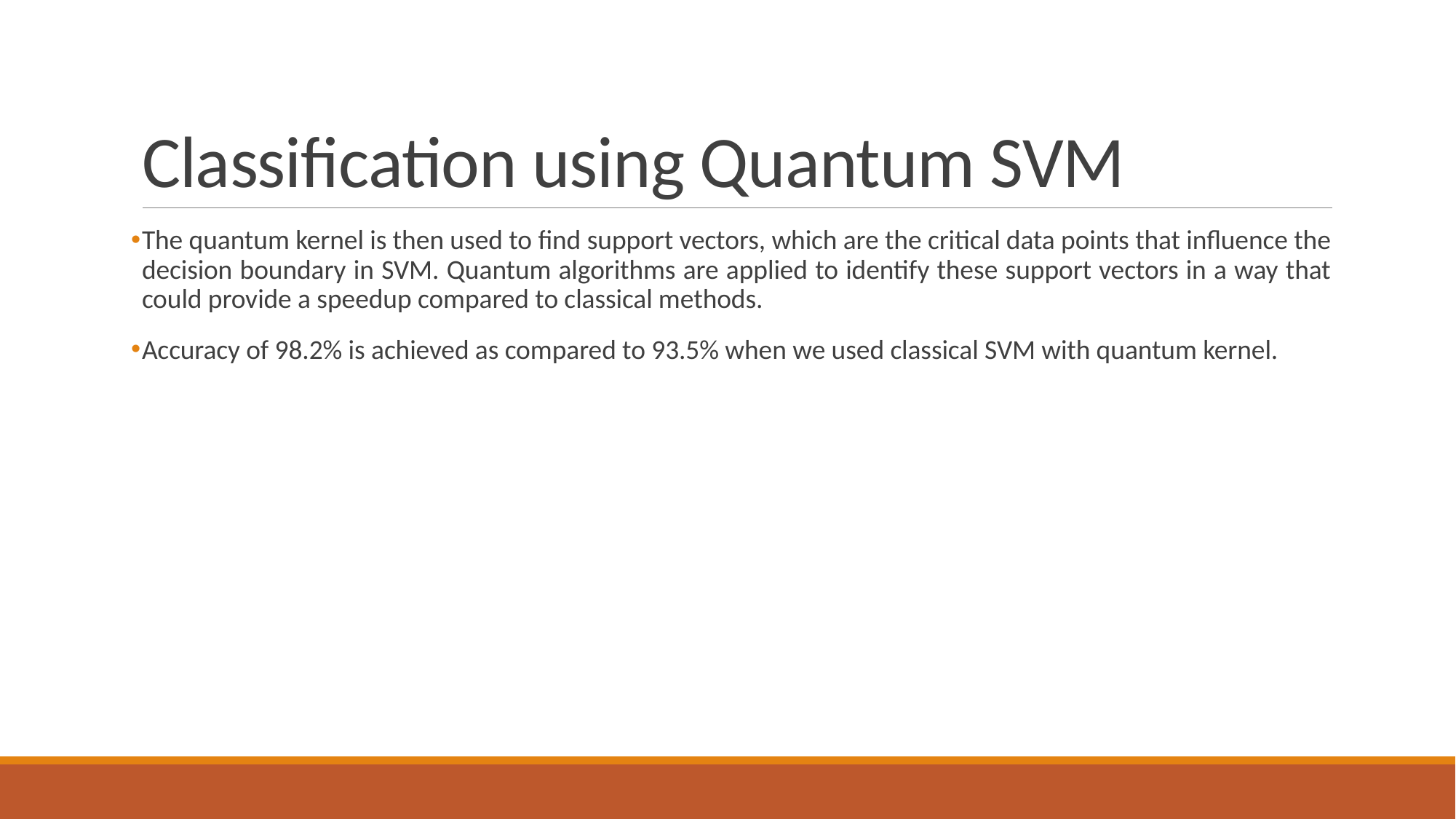

# Classification using Quantum SVM
The quantum kernel is then used to find support vectors, which are the critical data points that influence the decision boundary in SVM. Quantum algorithms are applied to identify these support vectors in a way that could provide a speedup compared to classical methods.
Accuracy of 98.2% is achieved as compared to 93.5% when we used classical SVM with quantum kernel.